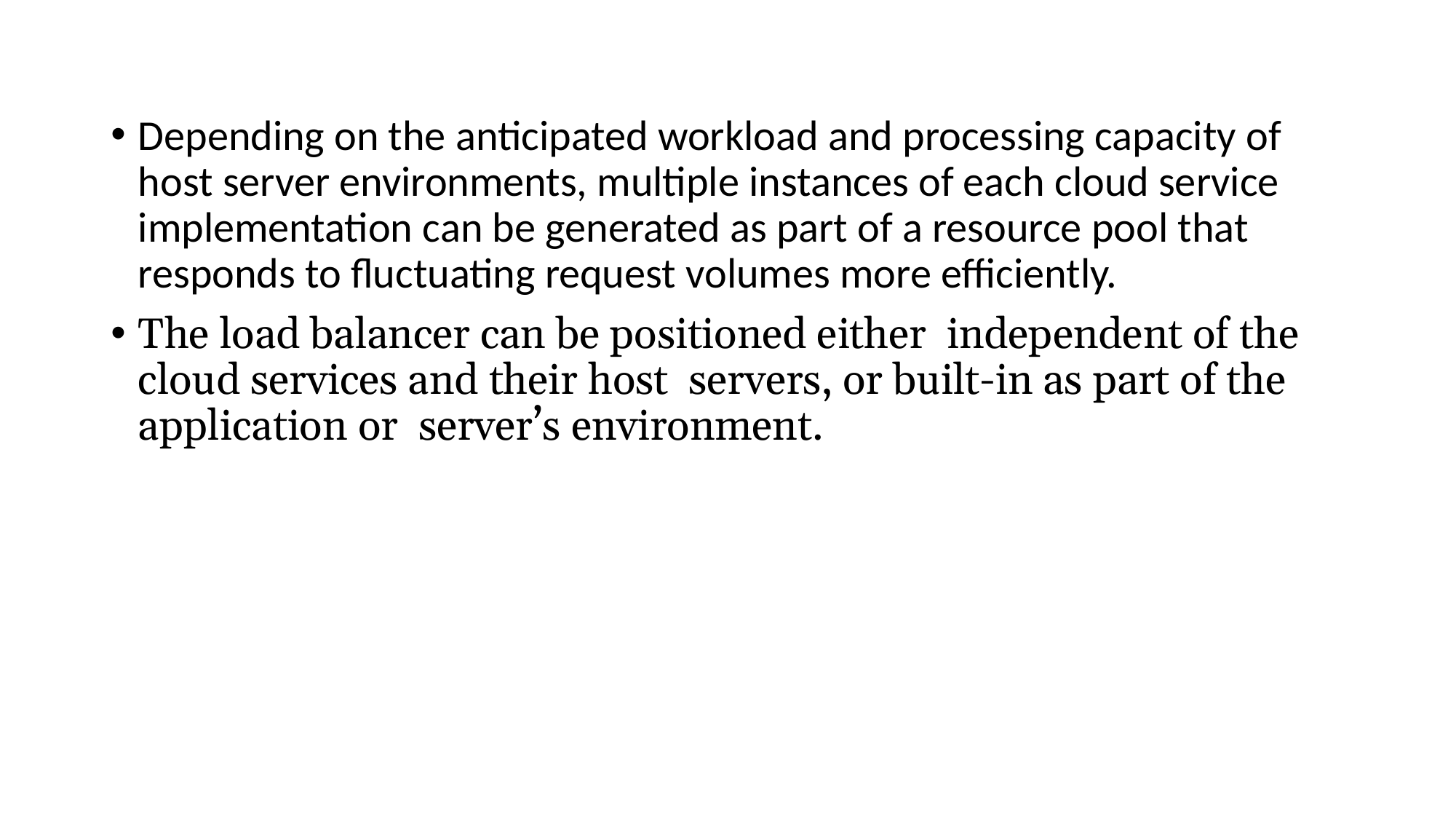

Depending on the anticipated workload and processing capacity of host server environments, multiple instances of each cloud service implementation can be generated as part of a resource pool that responds to fluctuating request volumes more efficiently.
The load balancer can be positioned either  independent of the cloud services and their host  servers, or built-in as part of the application or  server’s environment.